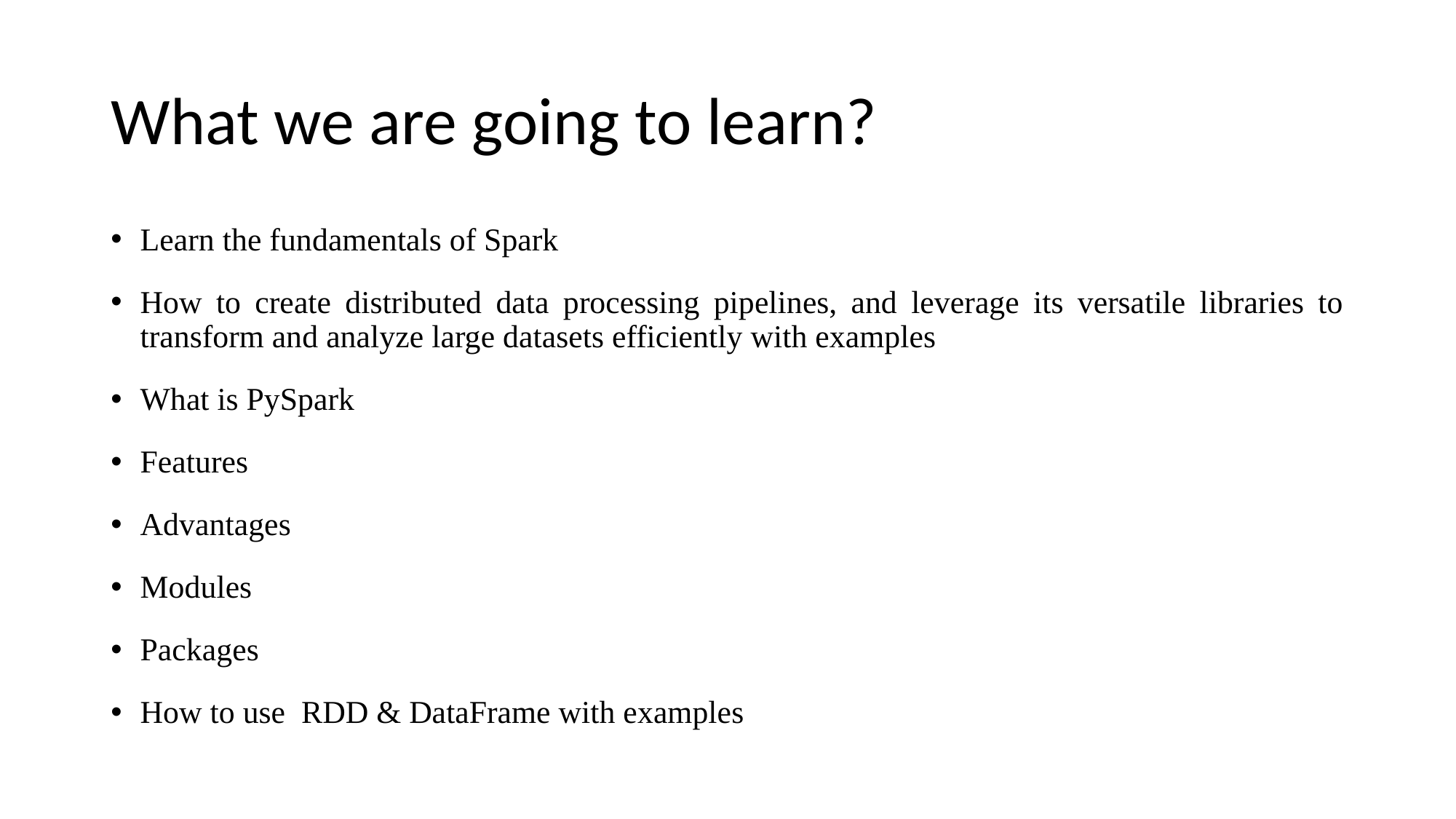

# What we are going to learn?
Learn the fundamentals of Spark
How to create distributed data processing pipelines, and leverage its versatile libraries to transform and analyze large datasets efficiently with examples
What is PySpark
Features
Advantages
Modules
Packages
How to use  RDD & DataFrame with examples